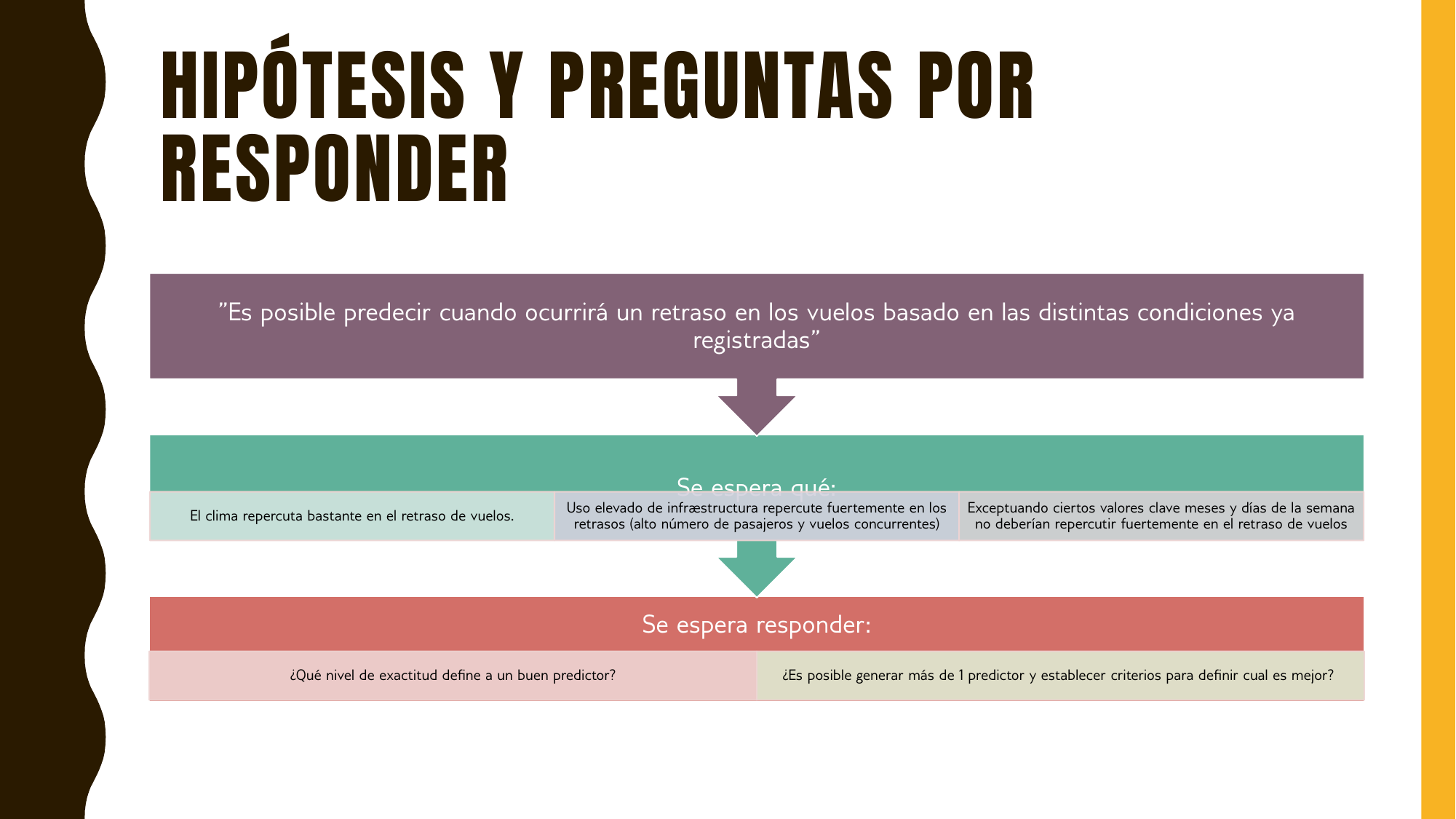

# Hipótesis y preguntas por responder
Se espera responder:
¿Qué nivel de exactitud define a un buen predictor?
¿Es posible generar más de 1 predictor y establecer criterios para definir cual es mejor?
Se espera qué:
El clima repercuta bastante en el retraso de vuelos.
Uso elevado de infraestructura repercute fuertemente en los retrasos (alto número de pasajeros y vuelos concurrentes)
Exceptuando ciertos valores clave meses y días de la semana no deberían repercutir fuertemente en el retraso de vuelos
”Es posible predecir cuando ocurrirá un retraso en los vuelos basado en las distintas condiciones ya registradas”